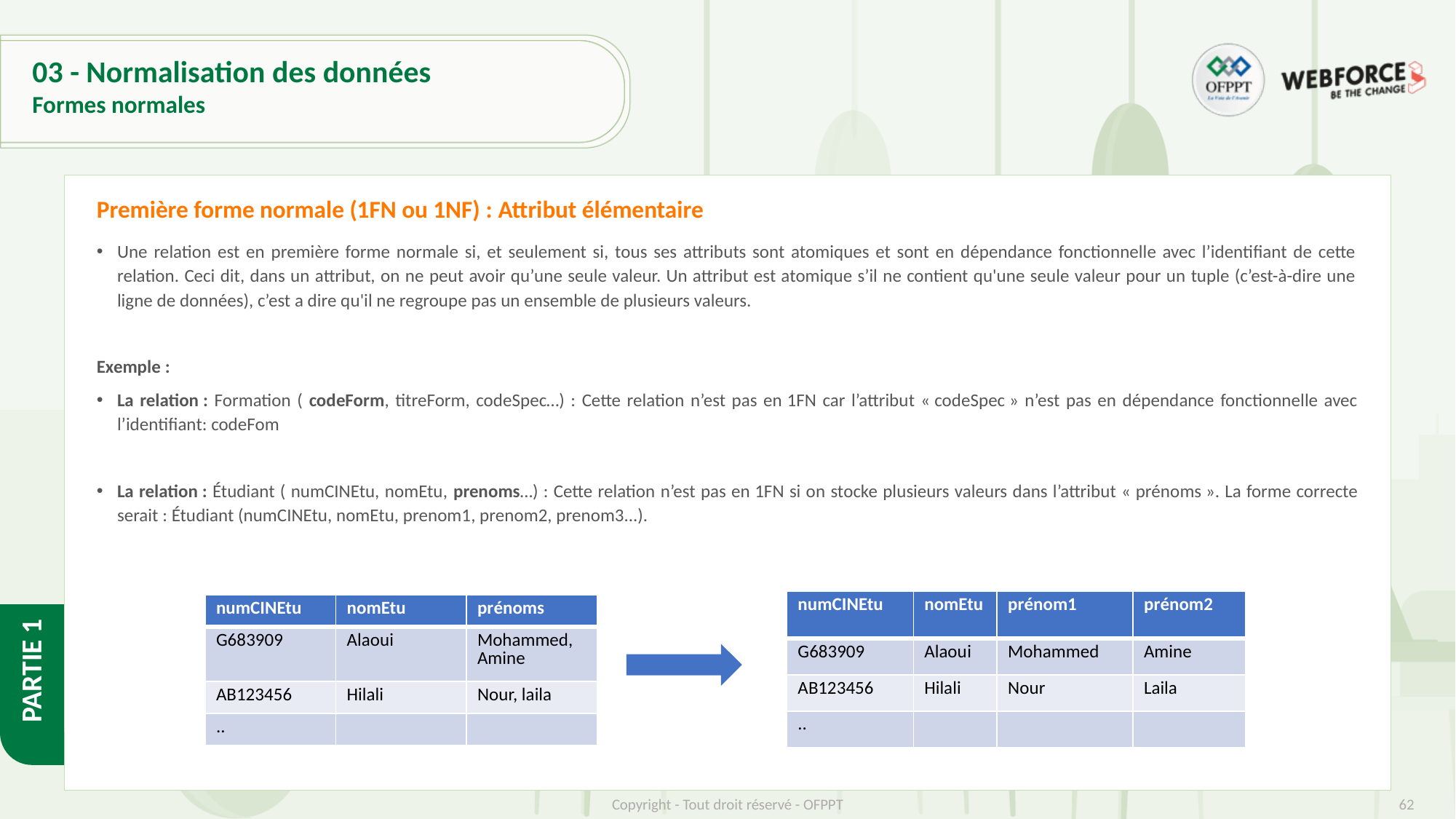

# 03 - Normalisation des données
Formes normales
Première forme normale (1FN ou 1NF) : Attribut élémentaire
Une relation est en première forme normale si, et seulement si, tous ses attributs sont atomiques et sont en dépendance fonctionnelle avec l’identifiant de cette relation. Ceci dit, dans un attribut, on ne peut avoir qu’une seule valeur. Un attribut est atomique s’il ne contient qu'une seule valeur pour un tuple (c’est-à-dire une ligne de données), c’est a dire qu'il ne regroupe pas un ensemble de plusieurs valeurs.

Exemple :
La relation : Formation ( codeForm, titreForm, codeSpec…) : Cette relation n’est pas en 1FN car l’attribut « codeSpec » n’est pas en dépendance fonctionnelle avec l’identifiant: codeFom

La relation : Étudiant ( numCINEtu, nomEtu, prenoms…) : Cette relation n’est pas en 1FN si on stocke plusieurs valeurs dans l’attribut « prénoms ». La forme correcte serait : Étudiant (numCINEtu, nomEtu, prenom1, prenom2, prenom3...).

| numCINEtu | nomEtu | prénom1 | prénom2 |
| --- | --- | --- | --- |
| G683909 | Alaoui | Mohammed | Amine |
| AB123456 | Hilali | Nour | Laila |
| .. |  |  |  |
| numCINEtu | nomEtu | prénoms |
| --- | --- | --- |
| G683909 | Alaoui | Mohammed, Amine |
| AB123456 | Hilali | Nour, laila |
| .. |  |  |